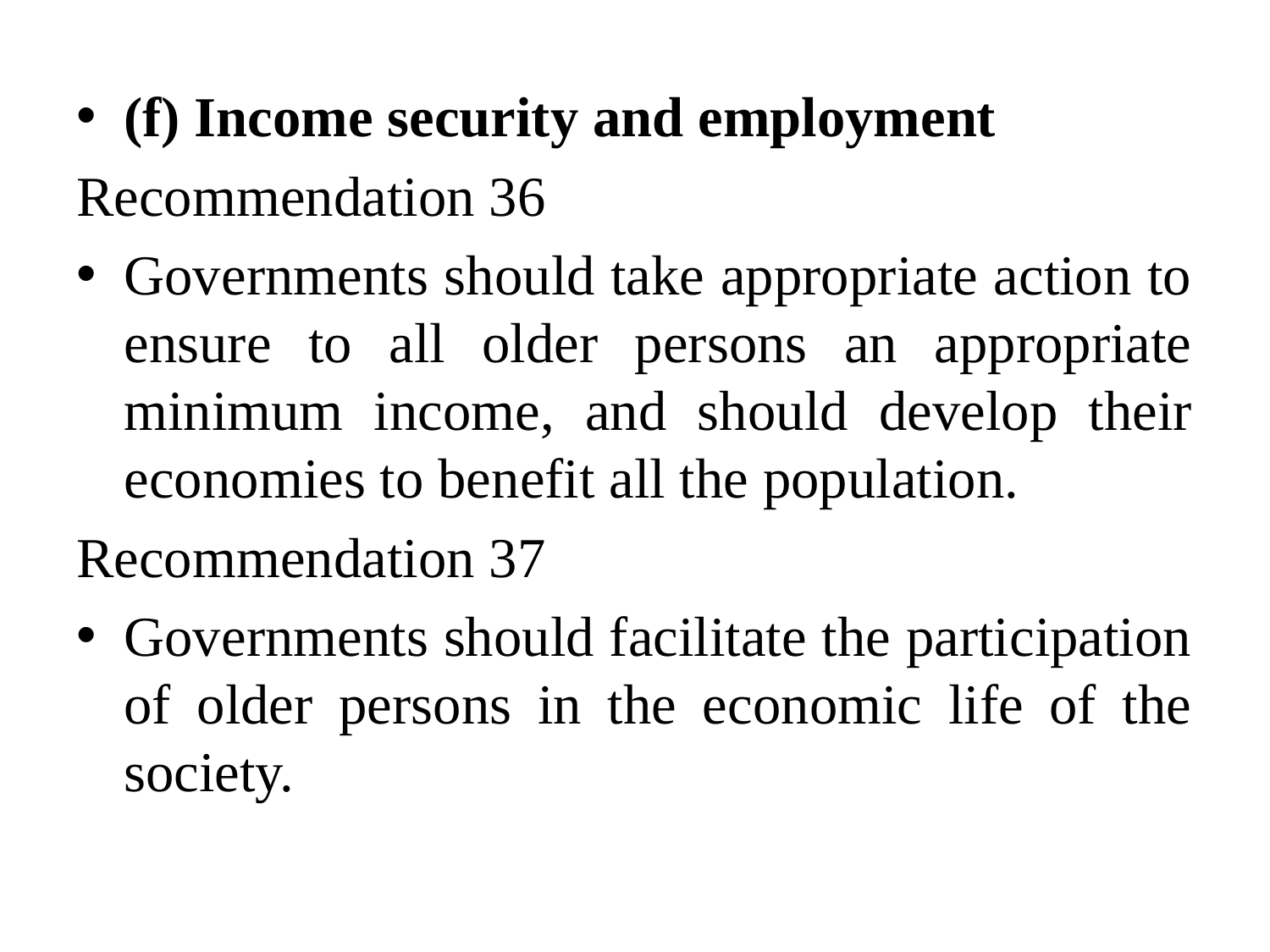

(f) Income security and employment
Recommendation 36
Governments should take appropriate action to ensure to all older persons an appropriate minimum income, and should develop their economies to benefit all the population.
Recommendation 37
Governments should facilitate the participation of older persons in the economic life of the society.